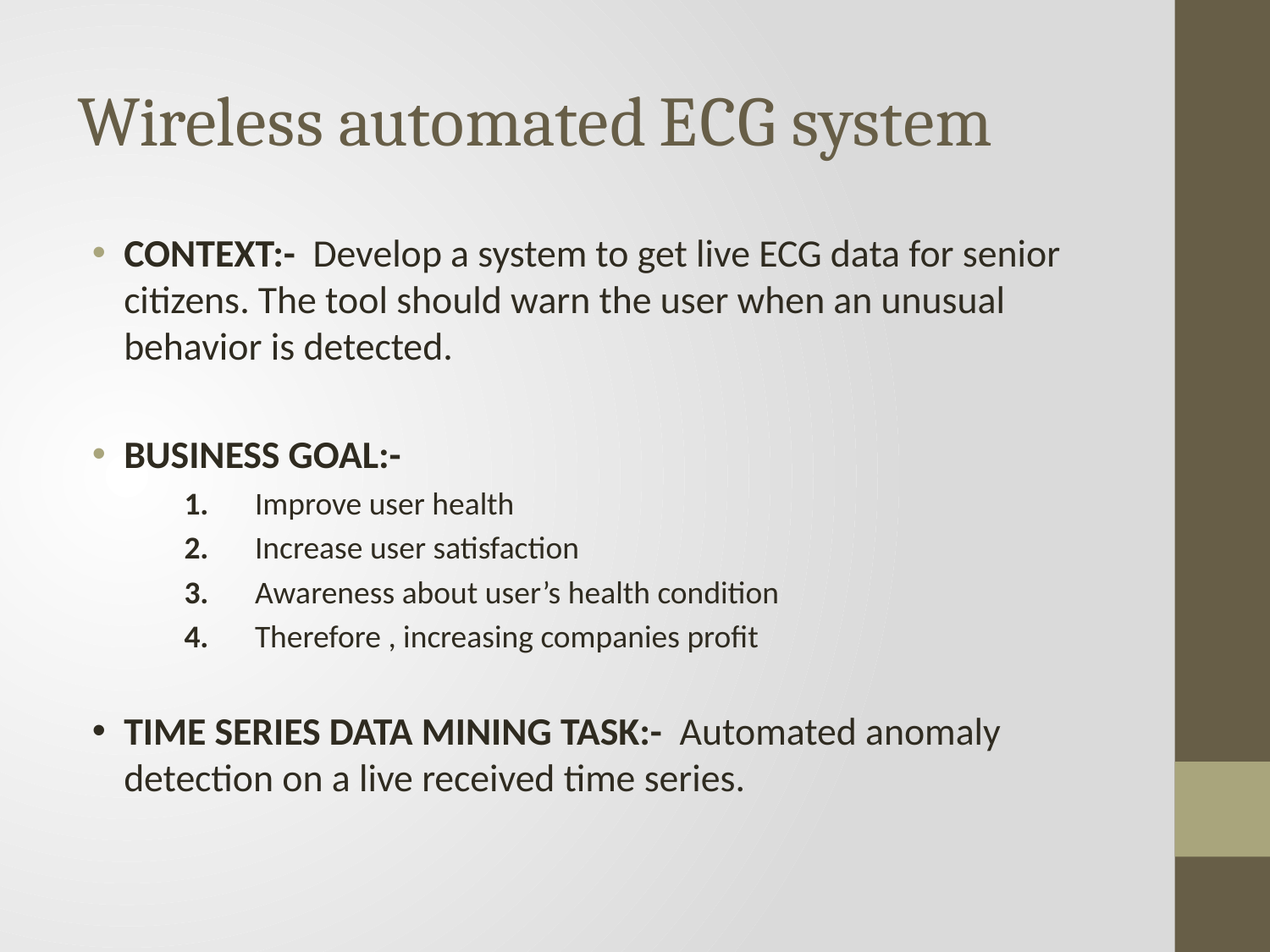

# Wireless automated ECG system
CONTEXT:-  Develop a system to get live ECG data for senior citizens. The tool should warn the user when an unusual behavior is detected.

BUSINESS GOAL:-
 Improve user health
 Increase user satisfaction
 Awareness about user’s health condition
 Therefore , increasing companies profit

TIME SERIES DATA MINING TASK:-  Automated anomaly detection on a live received time series.